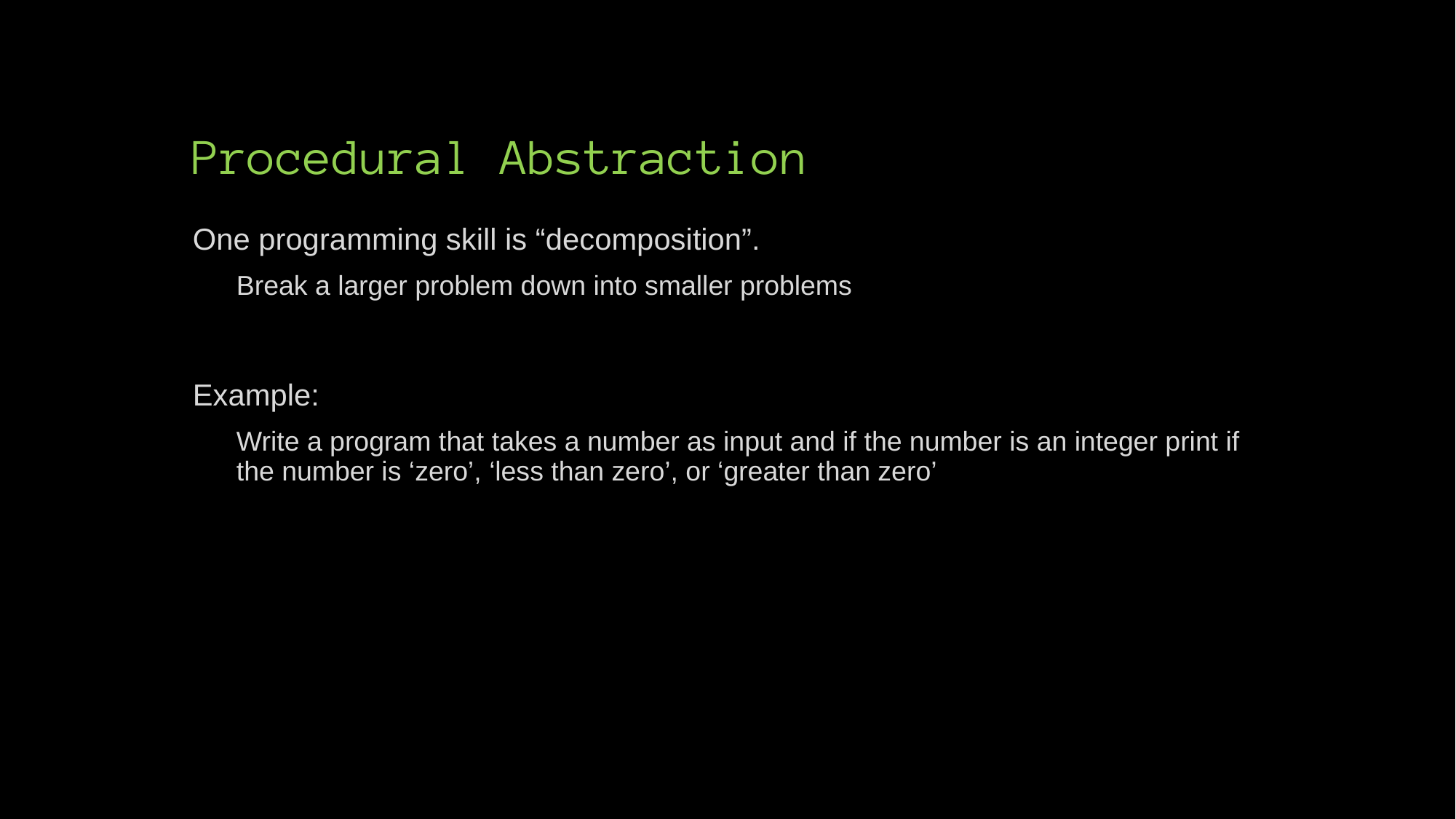

# Procedural Abstraction
One programming skill is “decomposition”.
Break a larger problem down into smaller problems

Example:
Write a program that takes a number as input and if the number is an integer print if the number is ‘zero’, ‘less than zero’, or ‘greater than zero’